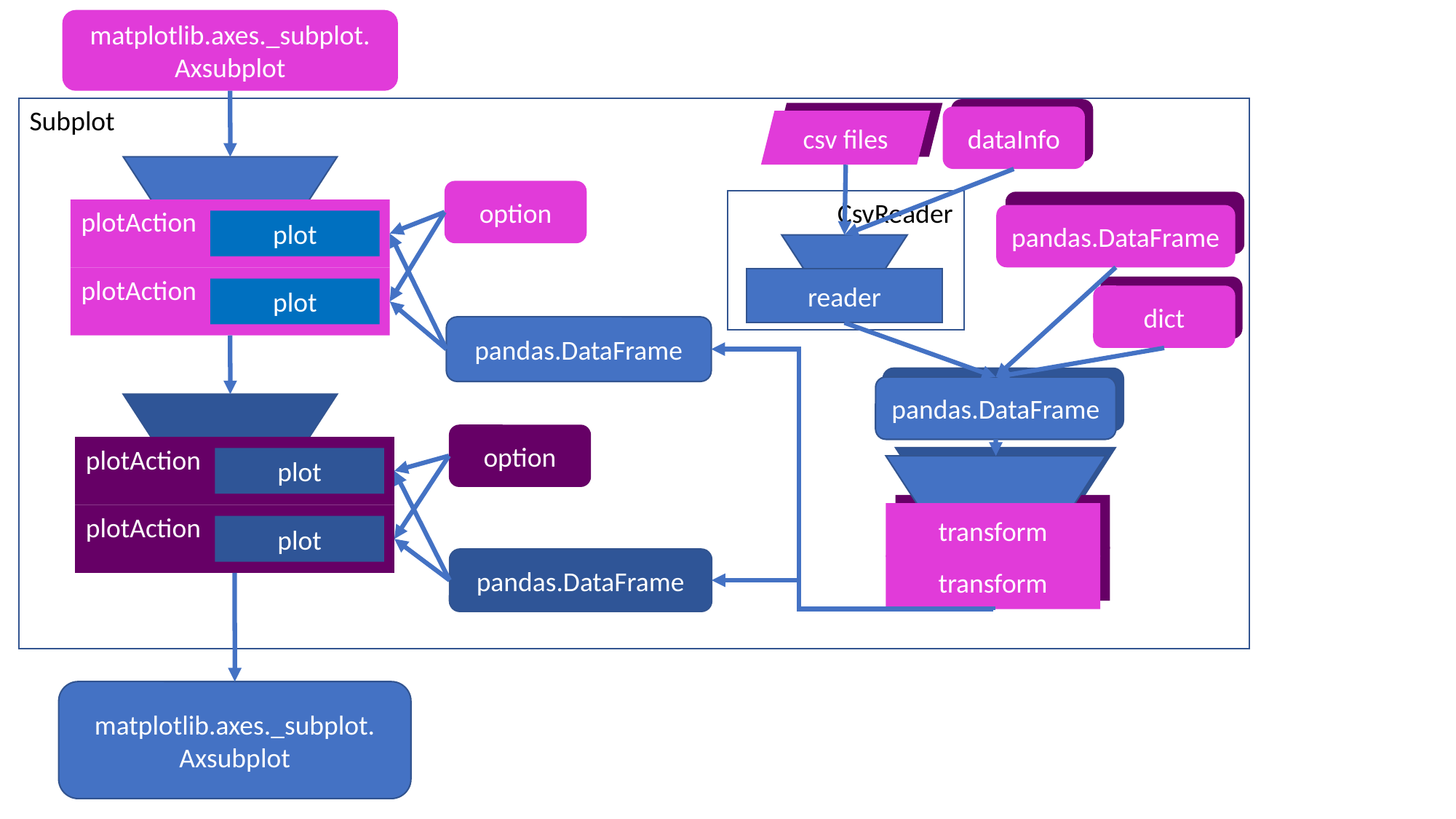

matplotlib.axes._subplot.
Axsubplot
Subplot
dataInfo
csv files
dataInfo
csv files

plotAction
plot
plotAction
plot
option
CsvReader

reader
pandas.DataFrame
pandas.DataFrame
dict
dict
pandas.DataFrame
pandas.DataFrame
pandas.DataFrame

plotAction
plot
plotAction
plot
option

transform
transform
transform
pandas.DataFrame
transform
matplotlib.axes._subplot.
Axsubplot